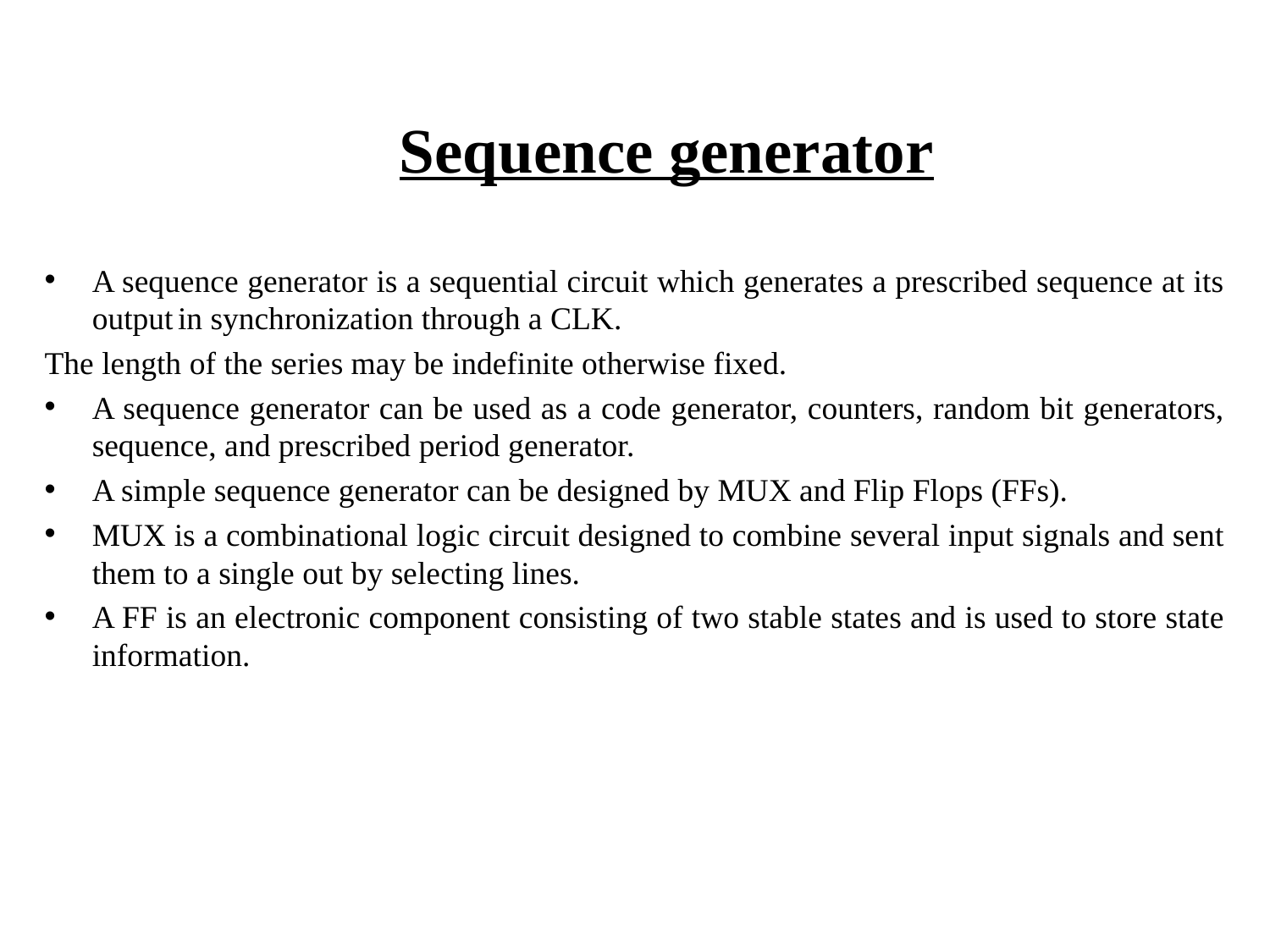

# Sequence generator
A sequence generator is a sequential circuit which generates a prescribed sequence at its output in synchronization through a CLK.
The length of the series may be indefinite otherwise fixed.
A sequence generator can be used as a code generator, counters, random bit generators, sequence, and prescribed period generator.
A simple sequence generator can be designed by MUX and Flip Flops (FFs).
MUX is a combinational logic circuit designed to combine several input signals and sent them to a single out by selecting lines.
A FF is an electronic component consisting of two stable states and is used to store state information.